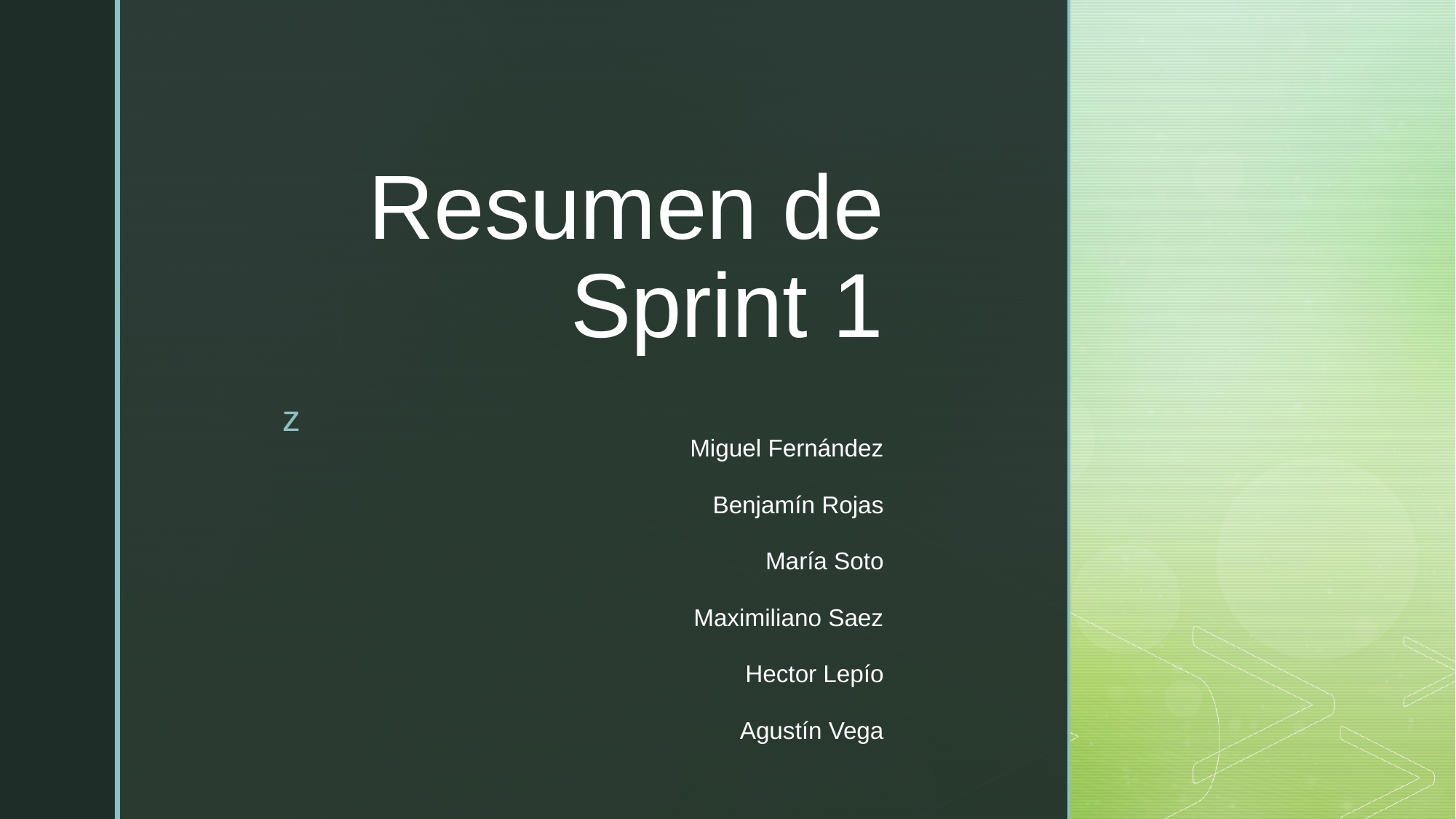

# Resumen de Sprint 1
Miguel Fernández
Benjamín Rojas
María Soto
Maximiliano Saez
Hector Lepío
Agustín Vega